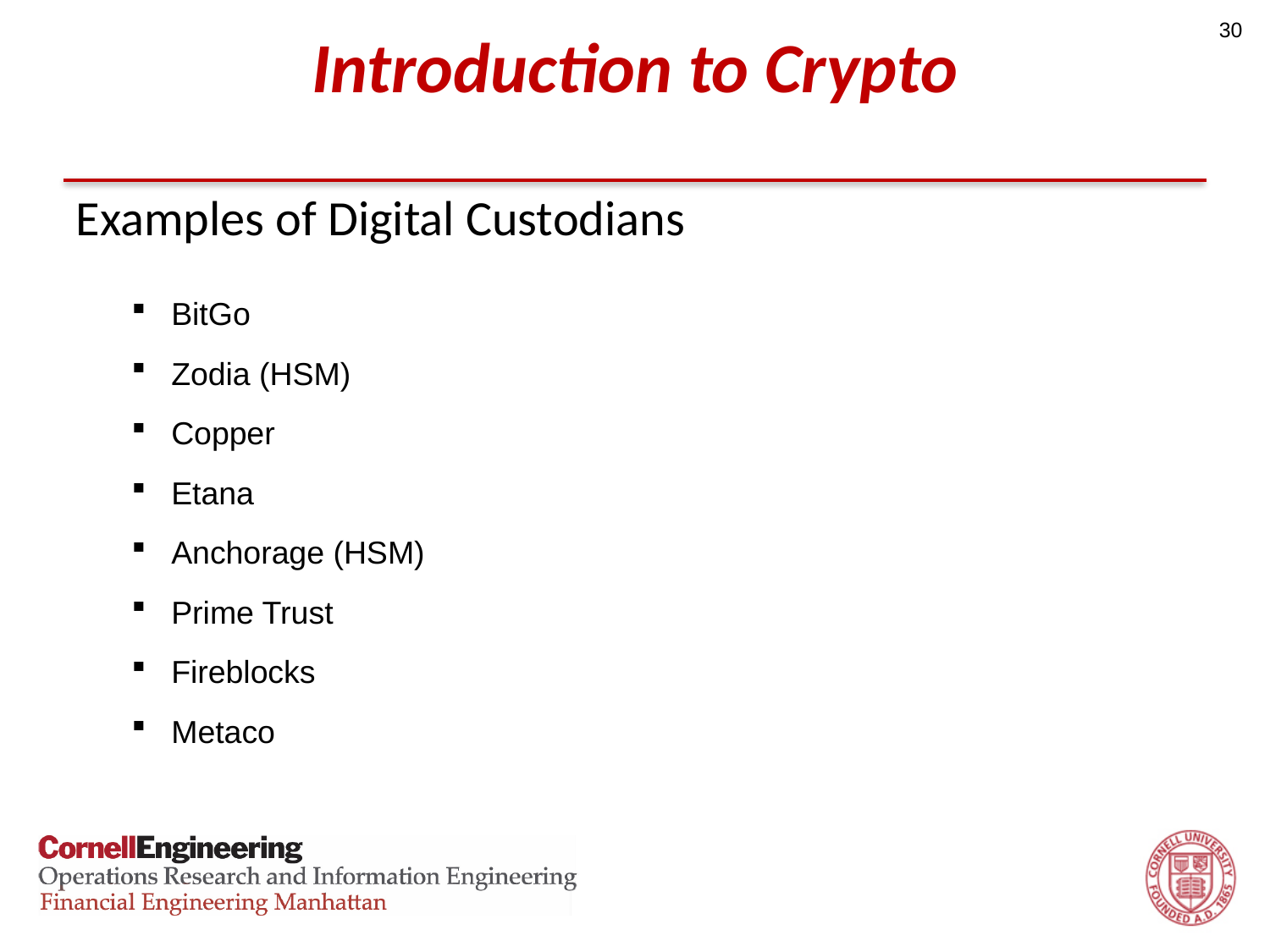

30
# Introduction to Crypto
Examples of Digital Custodians

BitGo
Zodia (HSM)
Copper
Etana
Anchorage (HSM)
Prime Trust
Fireblocks
Metaco